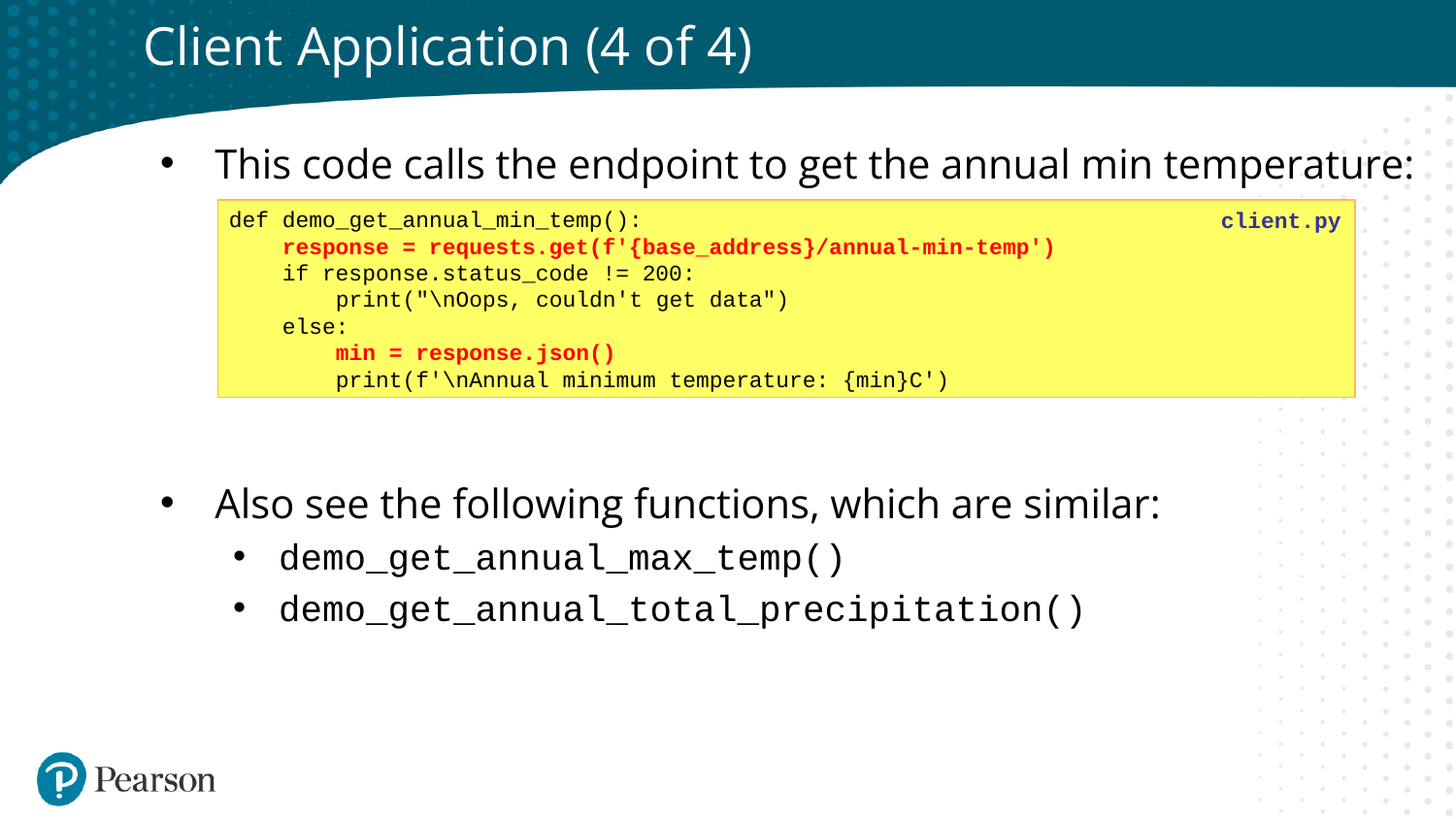

# Client Application (4 of 4)
This code calls the endpoint to get the annual min temperature:

Also see the following functions, which are similar:
demo_get_annual_max_temp()
demo_get_annual_total_precipitation()

def demo_get_annual_min_temp():
    response = requests.get(f'{base_address}/annual-min-temp')
    if response.status_code != 200:
        print("\nOops, couldn't get data")
    else:
        min = response.json()
        print(f'\nAnnual minimum temperature: {min}C')
client.py